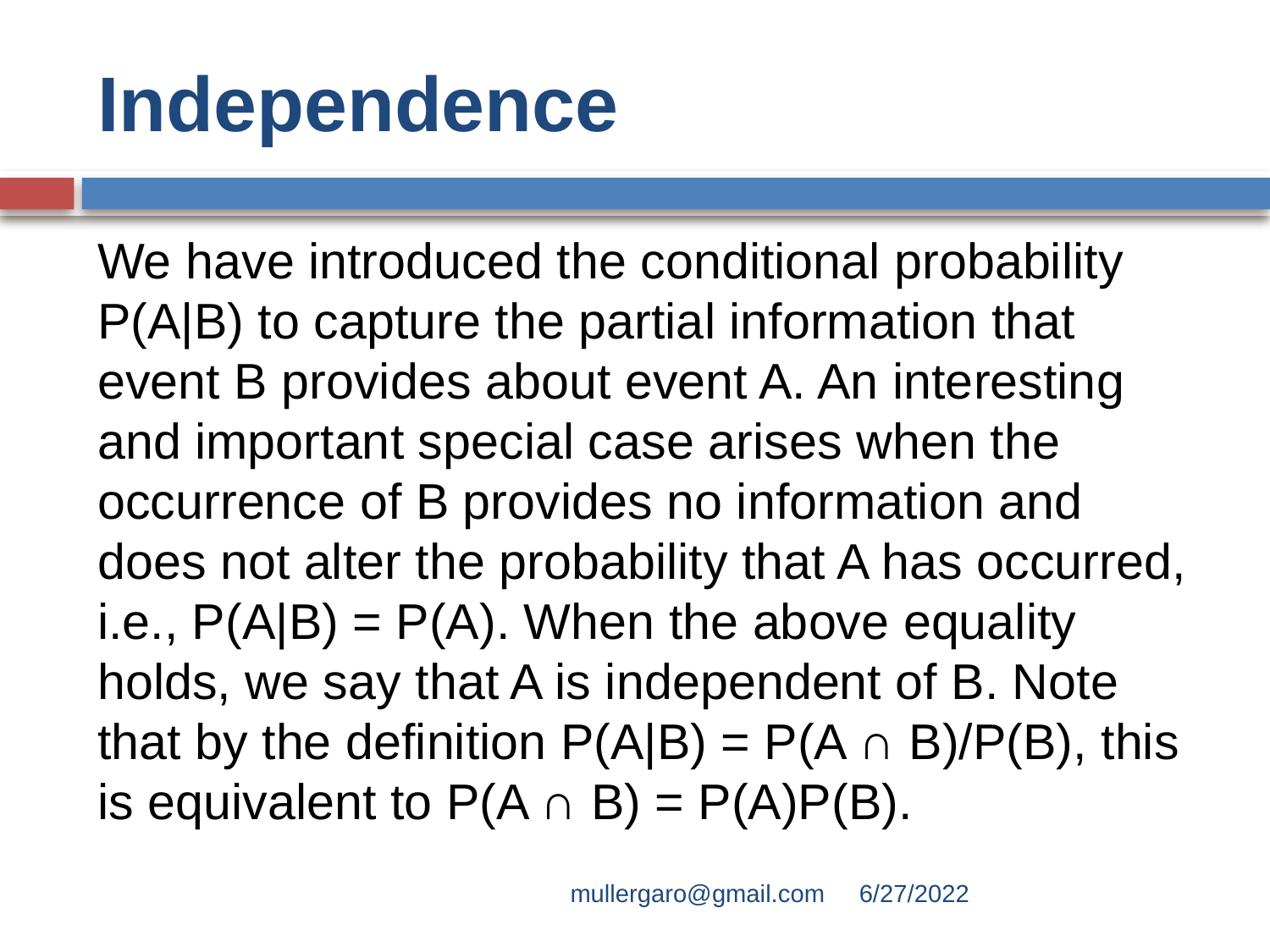

# Independence
We have introduced the conditional probability P(A|B) to capture the partial information that event B provides about event A. An interesting and important special case arises when the occurrence of B provides no information and does not alter the probability that A has occurred, i.e., P(A|B) = P(A). When the above equality holds, we say that A is independent of B. Note that by the definition P(A|B) = P(A ∩ B)/P(B), this is equivalent to P(A ∩ B) = P(A)P(B).

mullergaro@gmail.com
6/27/2022